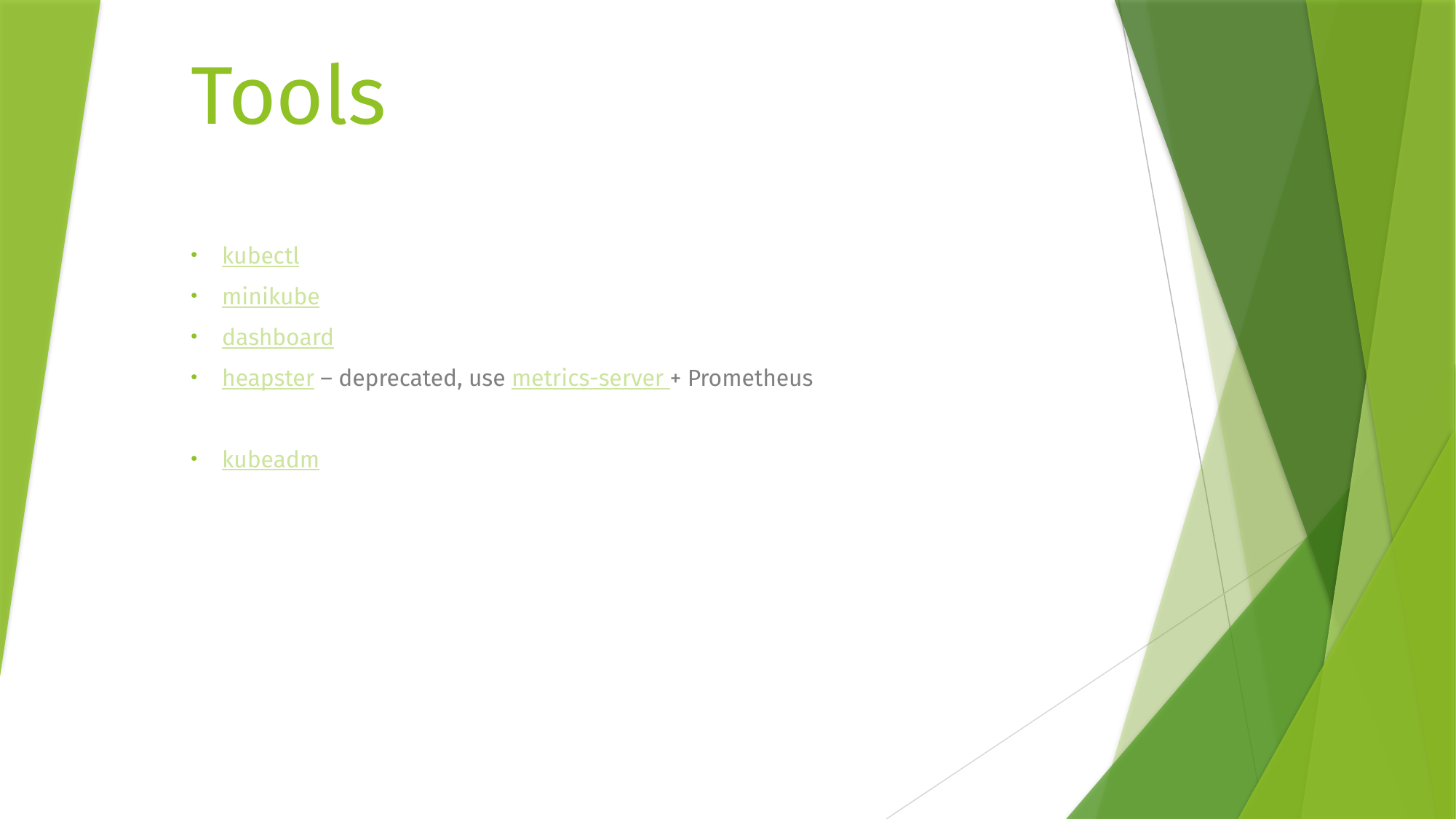

# Tools
kubectl
minikube
dashboard
heapster – deprecated, use metrics-server + Prometheus

kubeadm